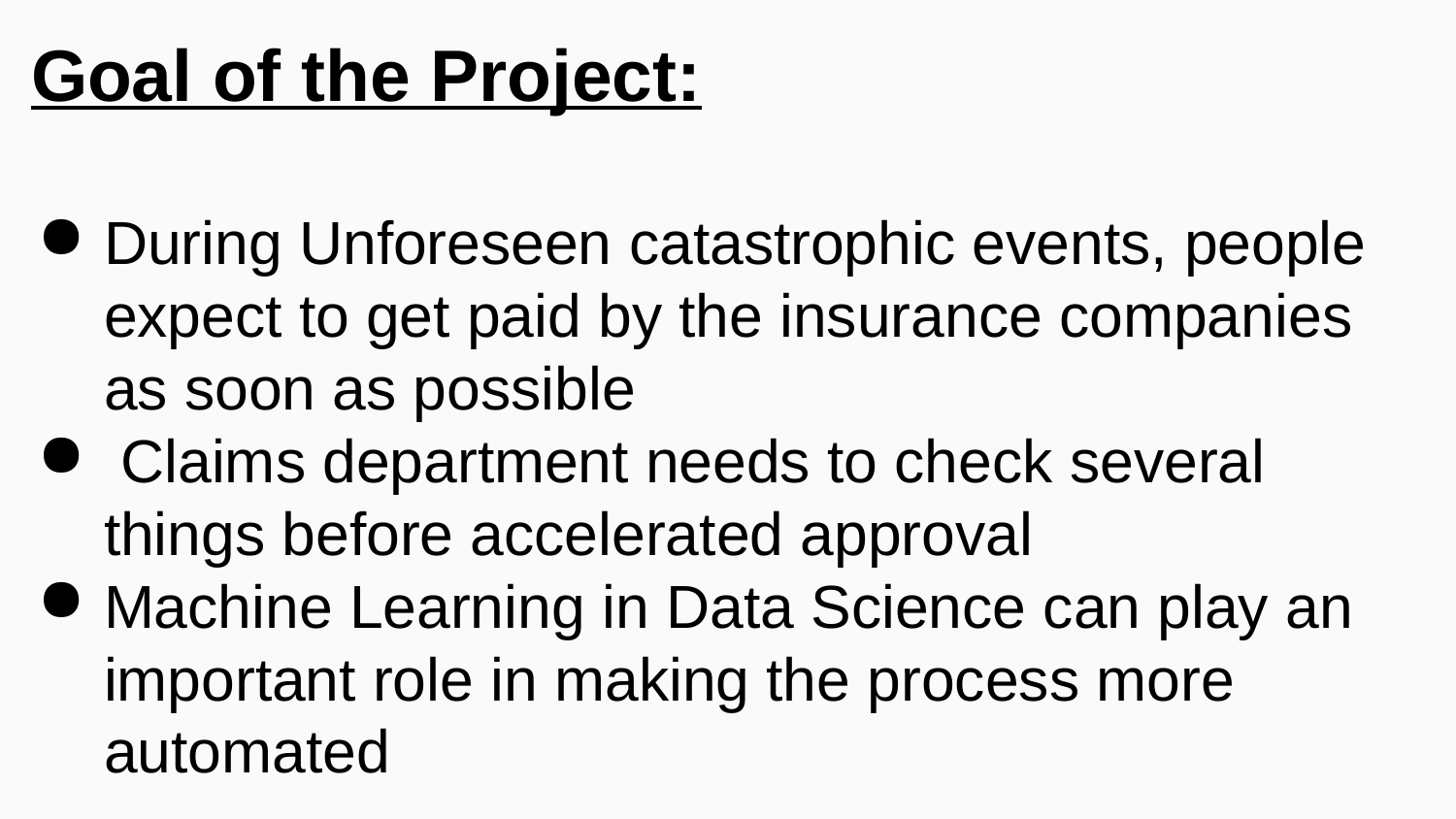

Goal of the Project:

During Unforeseen catastrophic events, people expect to get paid by the insurance companies as soon as possible
 Claims department needs to check several things before accelerated approval
Machine Learning in Data Science can play an important role in making the process more automated